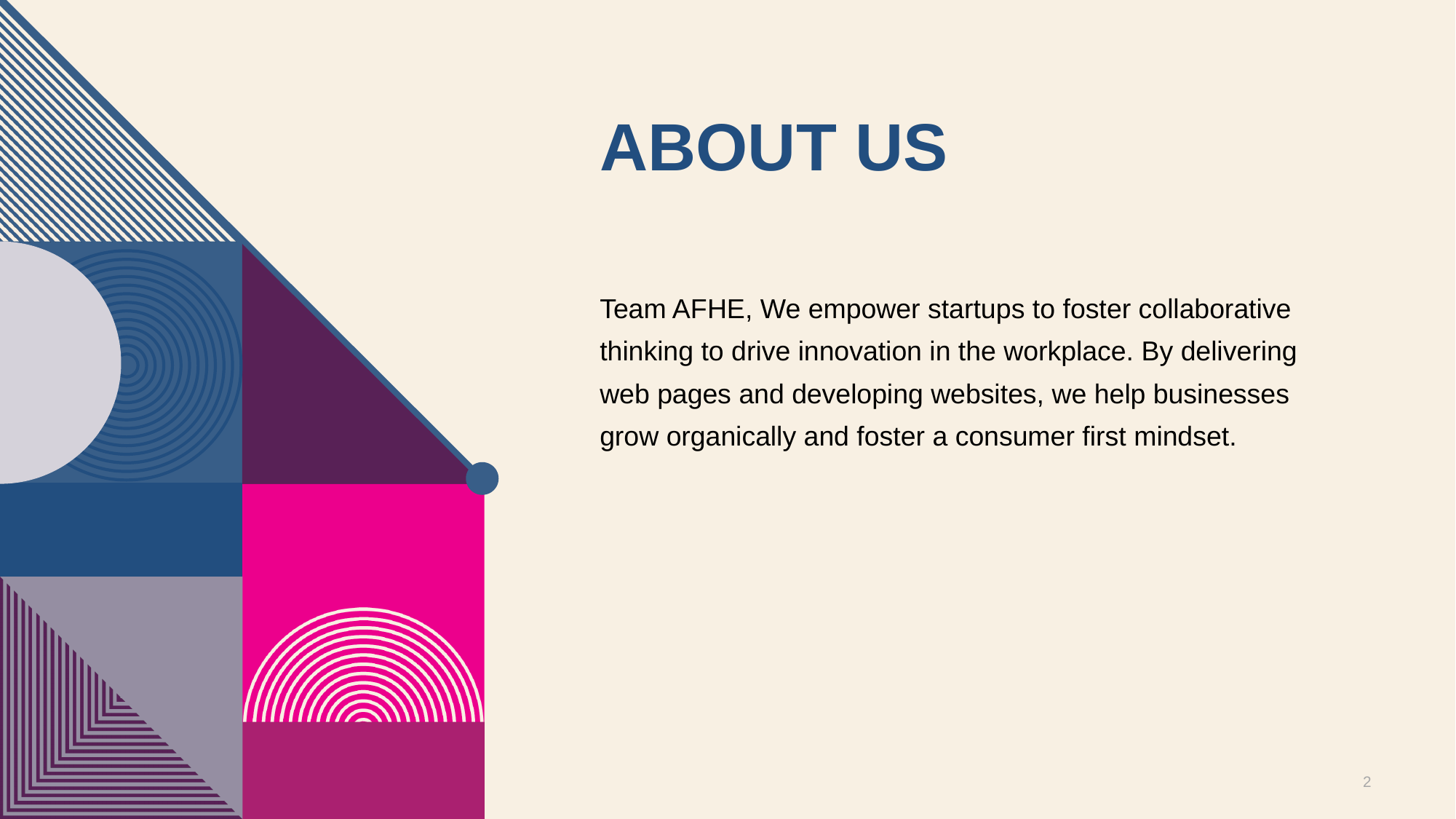

# ABOUT US
Team AFHE, We empower startups to foster collaborative thinking to drive innovation in the workplace. By delivering web pages and developing websites, we help businesses grow organically and foster a consumer first mindset.
2